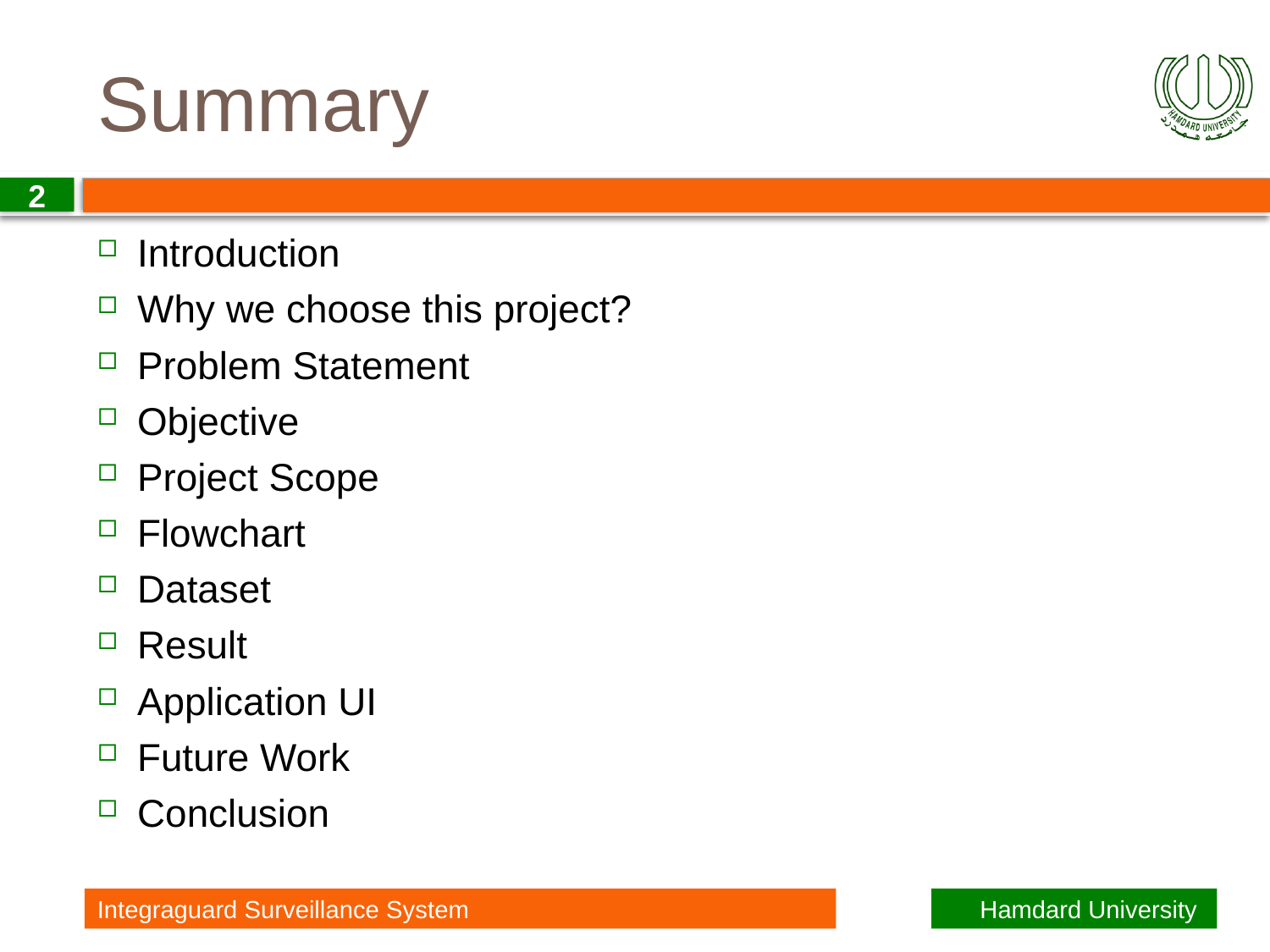

# Summary
2
Introduction
Why we choose this project?
Problem Statement
Objective
Project Scope
Flowchart
Dataset
Result
Application UI
Future Work
Conclusion
Integraguard Surveillance System
Hamdard University